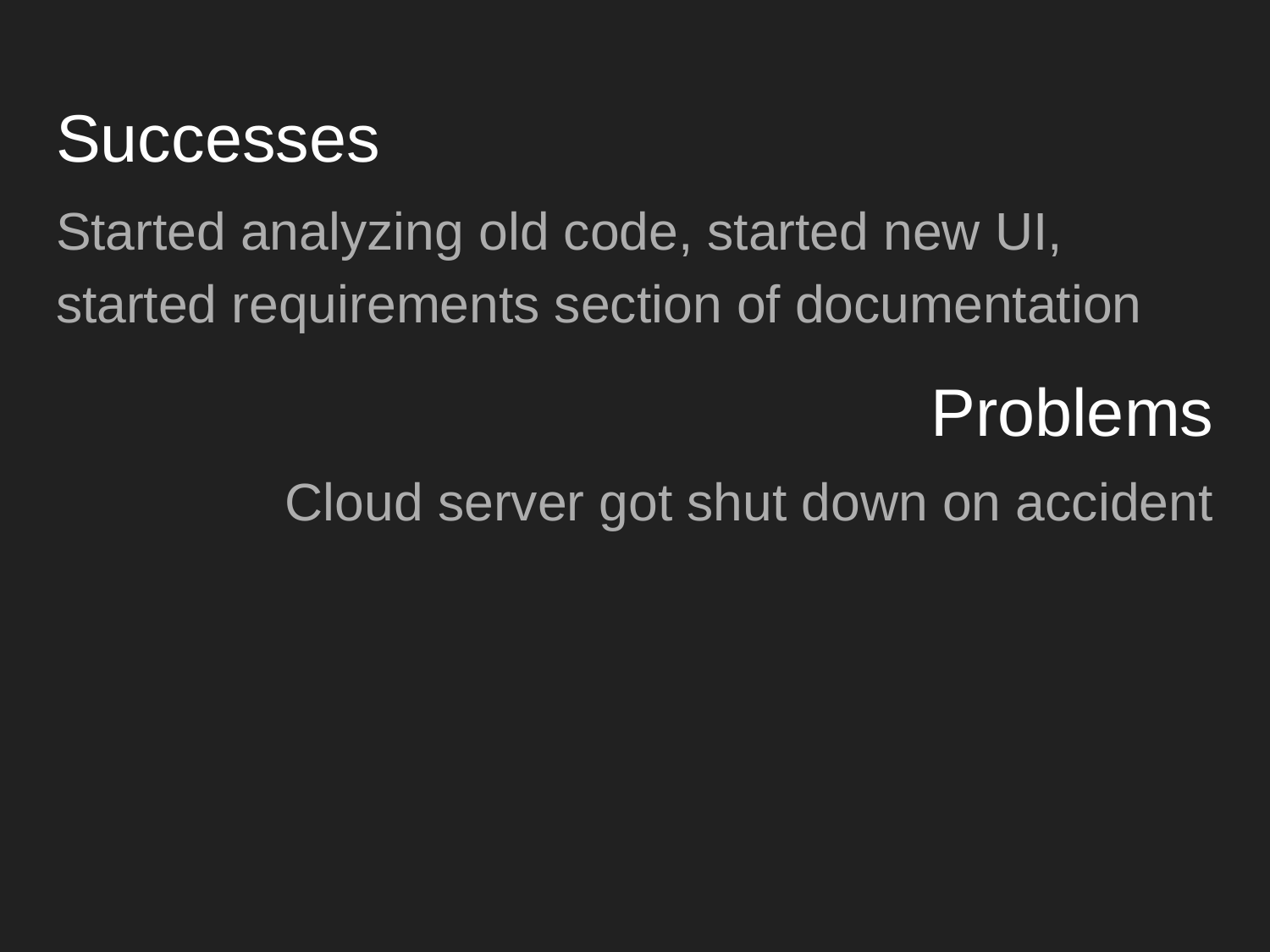

# Successes
Started analyzing old code, started new UI, started requirements section of documentation
Problems
Cloud server got shut down on accident